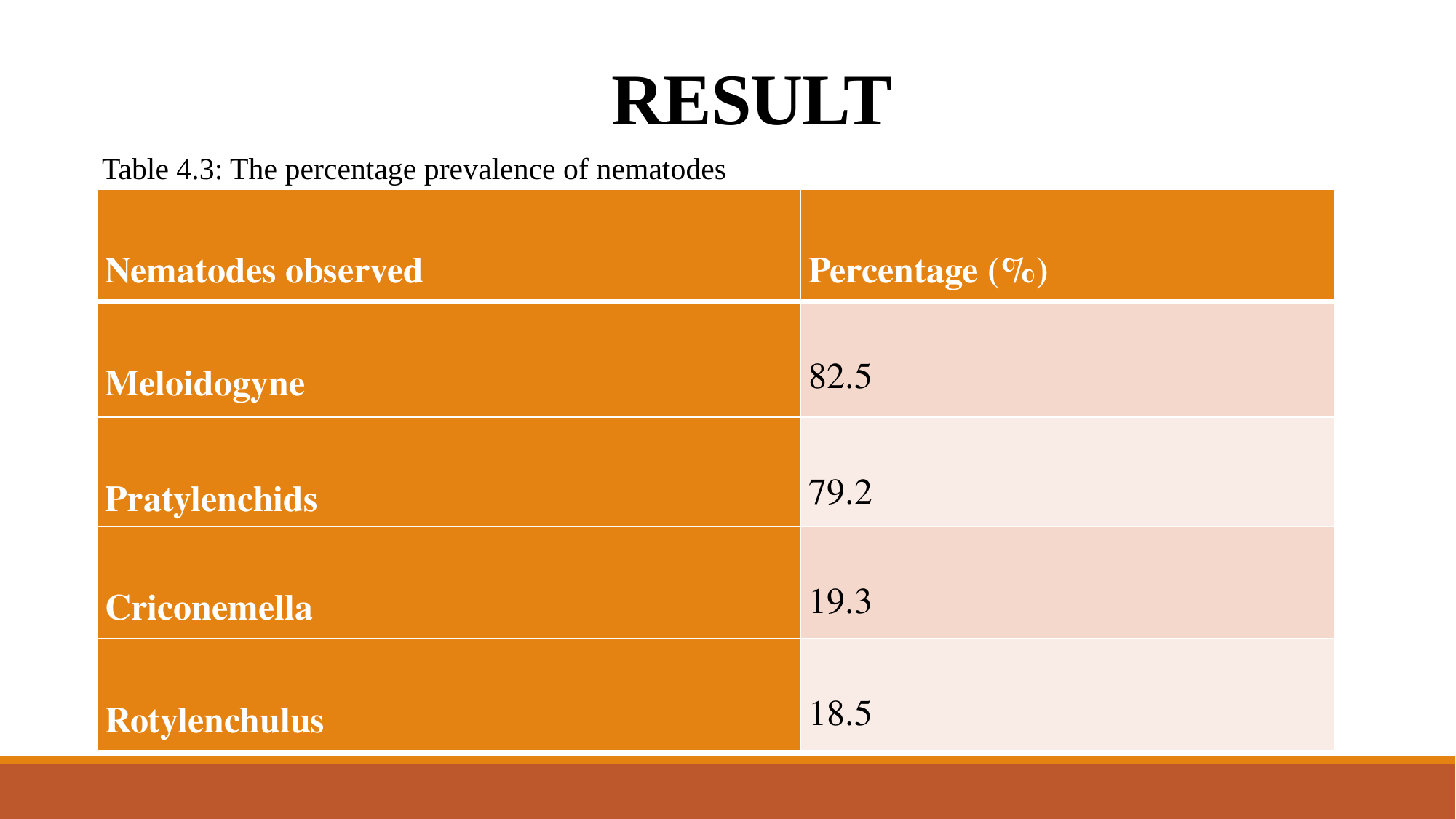

# RESULT
Table 4.3: The percentage prevalence of nematodes
| Nematodes observed | Percentage (%) |
| --- | --- |
| Meloidogyne | 82.5 |
| Pratylenchids | 79.2 |
| Criconemella | 19.3 |
| Rotylenchulus | 18.5 |